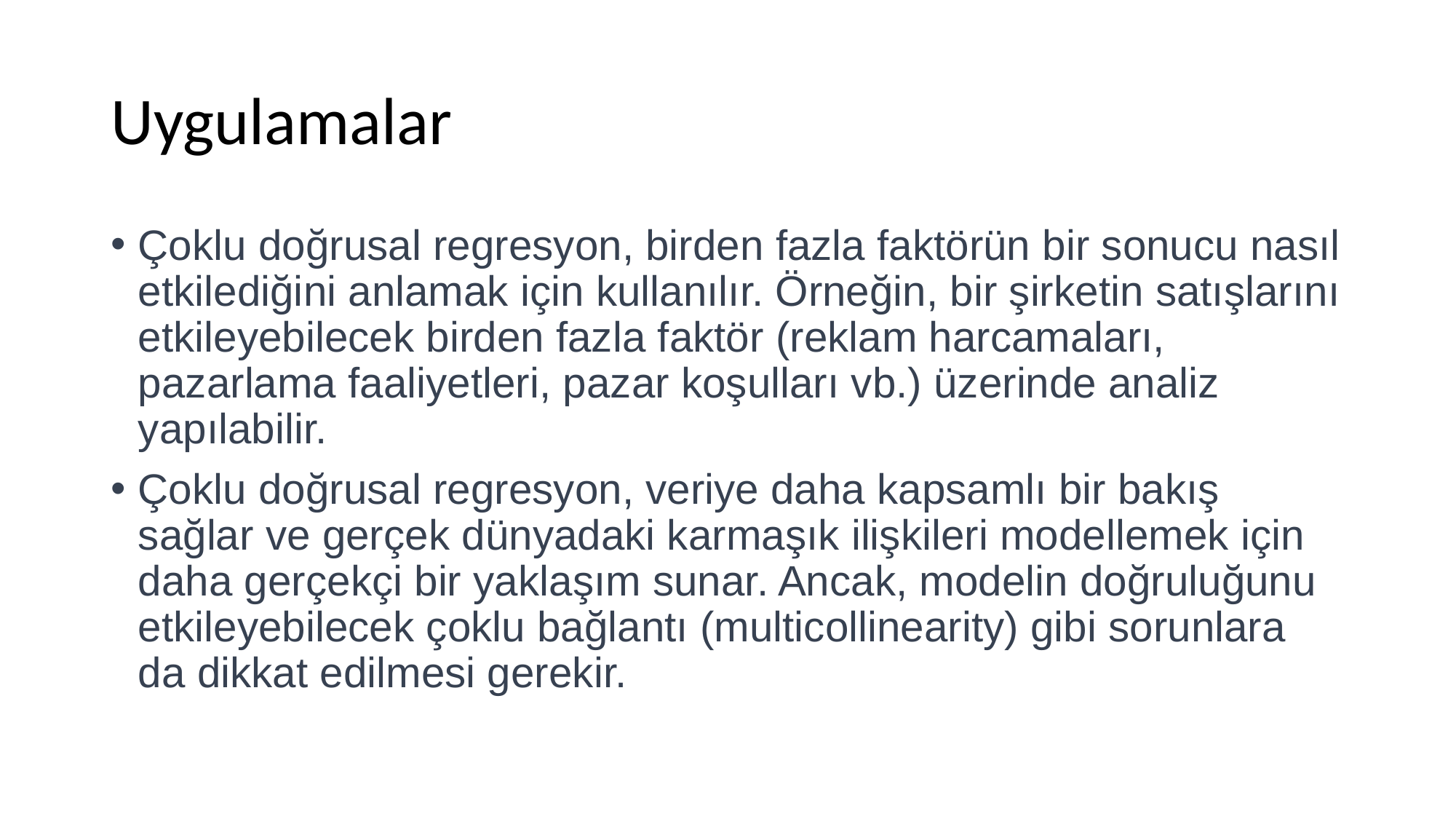

# Uygulamalar
Çoklu doğrusal regresyon, birden fazla faktörün bir sonucu nasıl etkilediğini anlamak için kullanılır. Örneğin, bir şirketin satışlarını etkileyebilecek birden fazla faktör (reklam harcamaları, pazarlama faaliyetleri, pazar koşulları vb.) üzerinde analiz yapılabilir.
Çoklu doğrusal regresyon, veriye daha kapsamlı bir bakış sağlar ve gerçek dünyadaki karmaşık ilişkileri modellemek için daha gerçekçi bir yaklaşım sunar. Ancak, modelin doğruluğunu etkileyebilecek çoklu bağlantı (multicollinearity) gibi sorunlara da dikkat edilmesi gerekir.